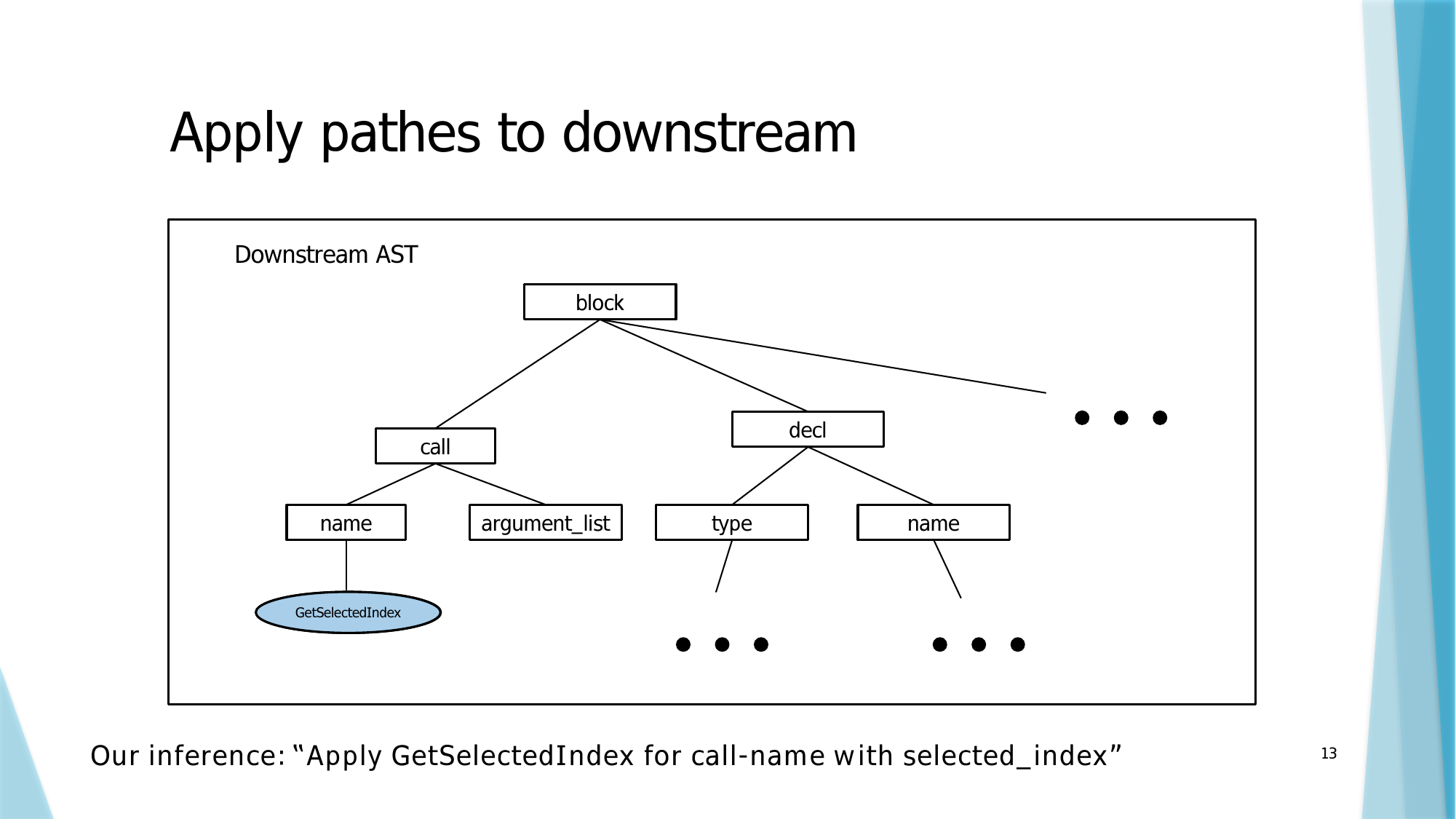

# Apply pathes to downstream

Downstream AST
block
decl

call
name
argument_list
type
name
GetSelectedIndex
selected_index

13
Our inference: “Apply GetSelectedIndex for call-name with selected_index”